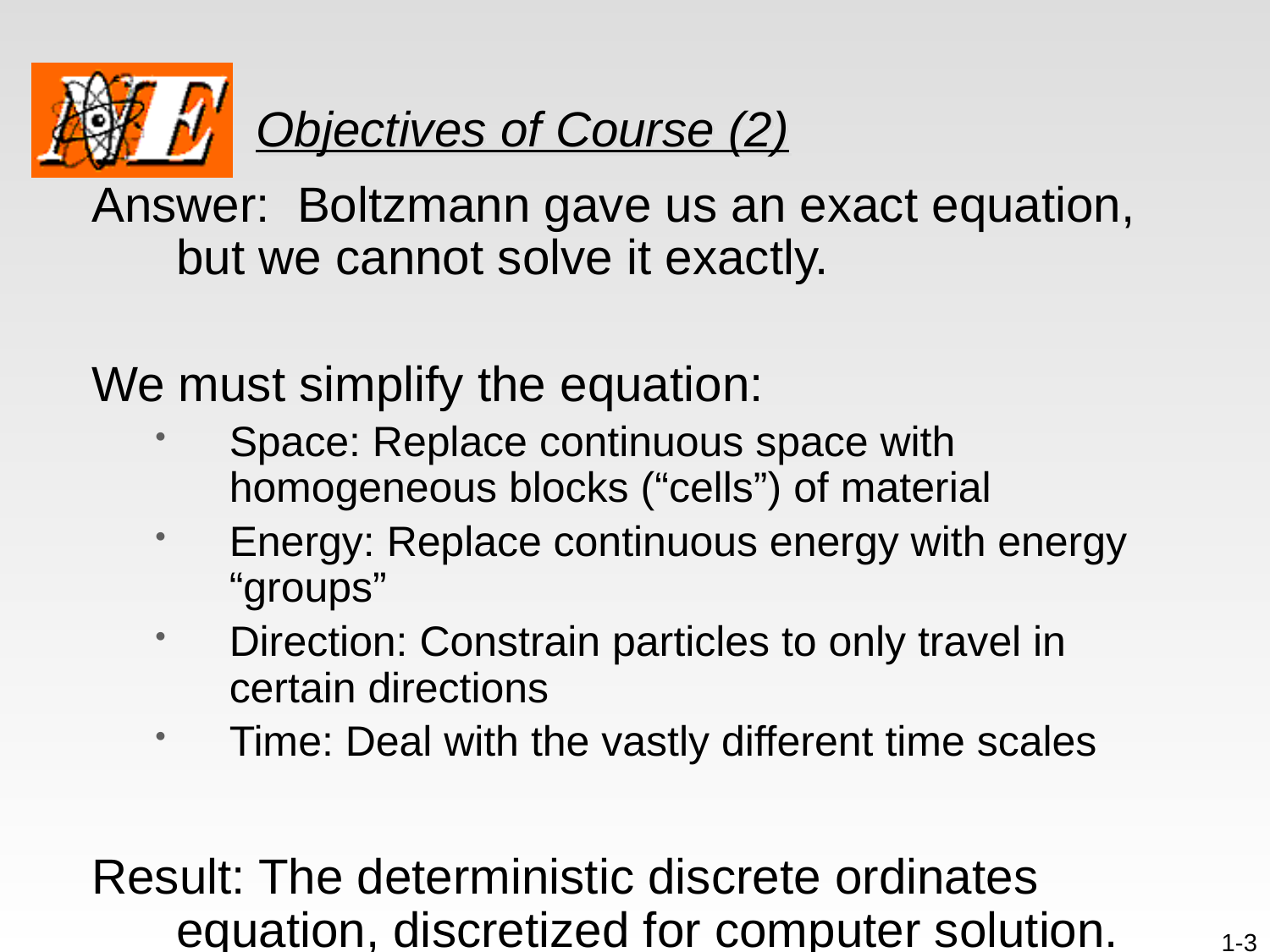

# Objectives of Course (2)
Answer:  Boltzmann gave us an exact equation, but we cannot solve it exactly.

We must simplify the equation:
Space: Replace continuous space with homogeneous blocks (“cells”) of material
Energy: Replace continuous energy with energy “groups”
Direction: Constrain particles to only travel in certain directions
Time: Deal with the vastly different time scales

Result: The deterministic discrete ordinates equation, discretized for computer solution.
1-3